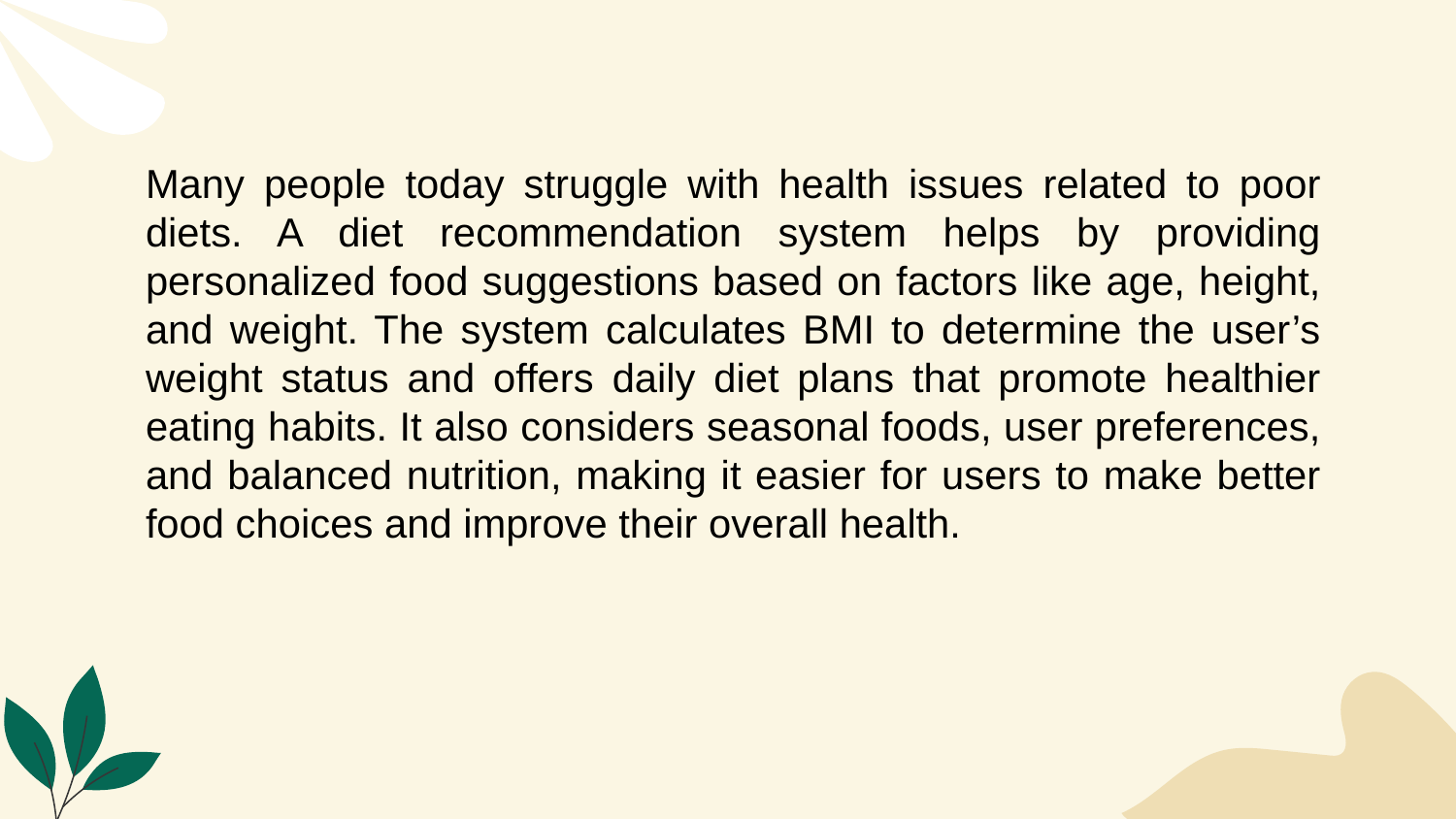

Many people today struggle with health issues related to poor diets. A diet recommendation system helps by providing personalized food suggestions based on factors like age, height, and weight. The system calculates BMI to determine the user’s weight status and offers daily diet plans that promote healthier eating habits. It also considers seasonal foods, user preferences, and balanced nutrition, making it easier for users to make better food choices and improve their overall health.